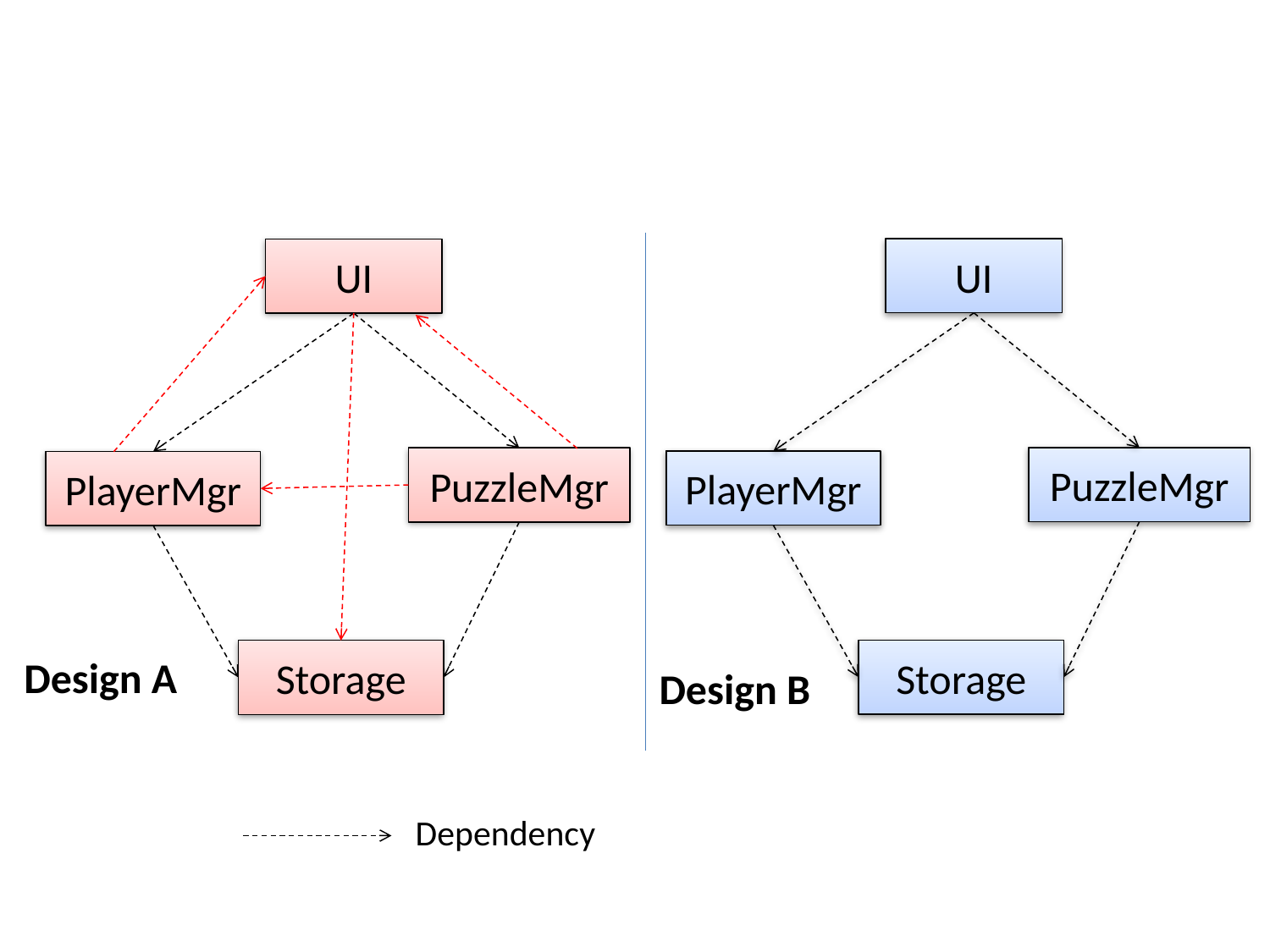

UI
UI
PuzzleMgr
PuzzleMgr
PlayerMgr
PlayerMgr
Storage
Storage
Design A
Design B
Dependency